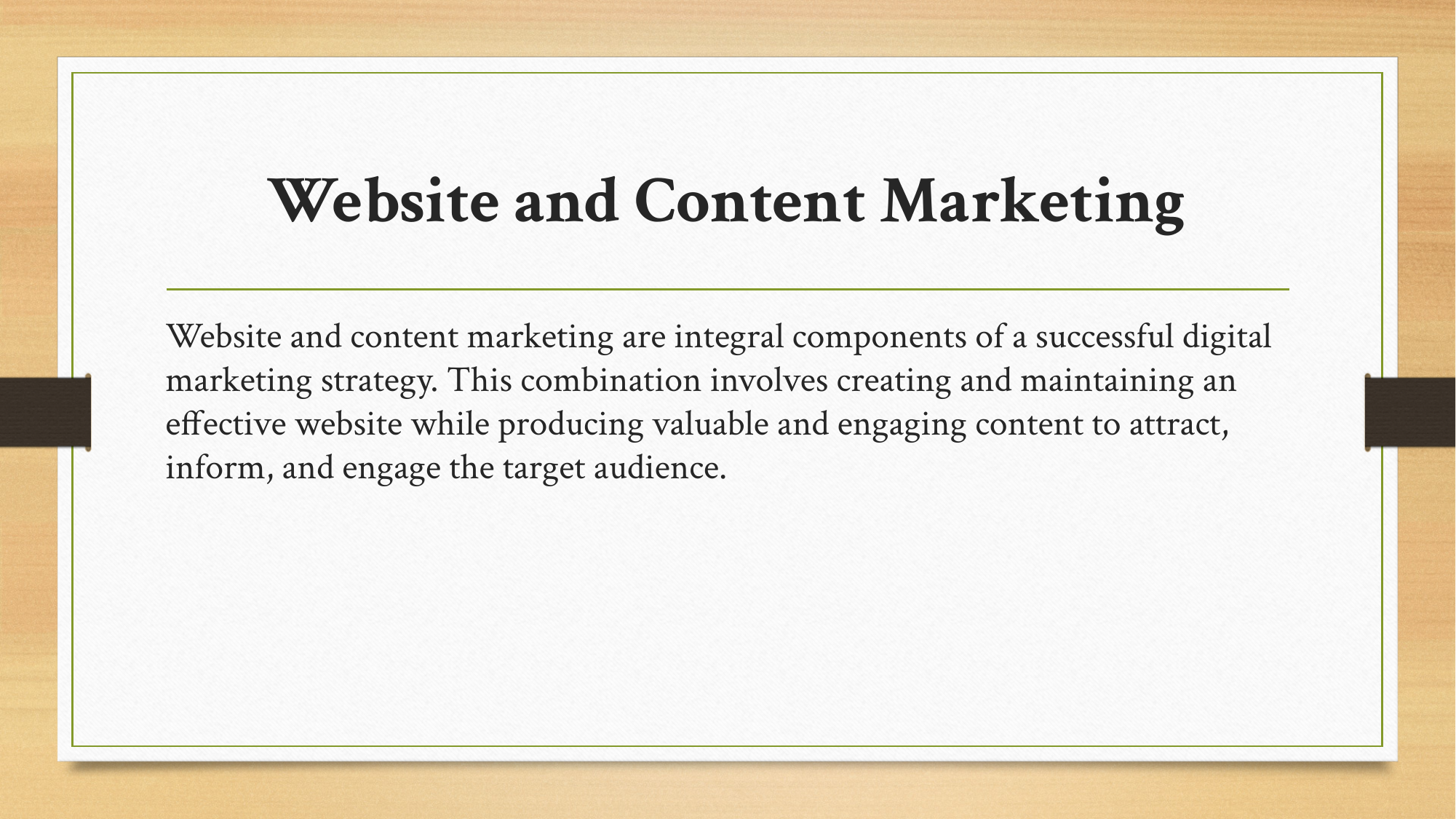

# Website and Content Marketing
Website and content marketing are integral components of a successful digital marketing strategy. This combination involves creating and maintaining an effective website while producing valuable and engaging content to attract, inform, and engage the target audience.